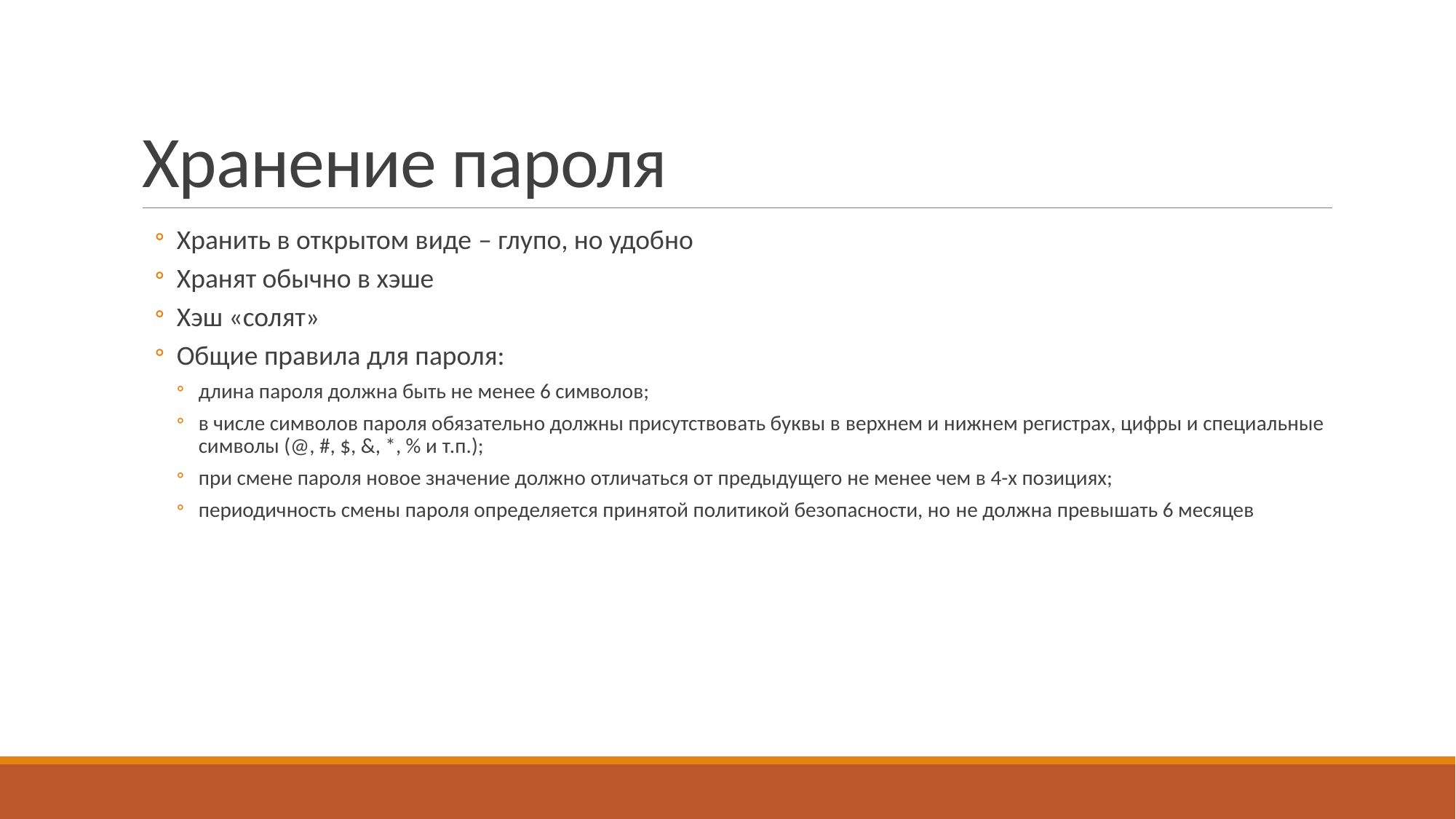

# Хранение пароля
Хранить в открытом виде – глупо, но удобно
Хранят обычно в хэше
Хэш «солят»
Общие правила для пароля:
длина пароля должна быть не менее 6 символов;
в числе символов пароля обязательно должны присутствовать буквы в верхнем и нижнем регистрах, цифры и специальные символы (@, #, $, &, *, % и т.п.);
при смене пароля новое значение должно отличаться от предыдущего не менее чем в 4-x позициях;
периодичность смены пароля определяется принятой политикой безопасности, но не должна превышать 6 месяцев